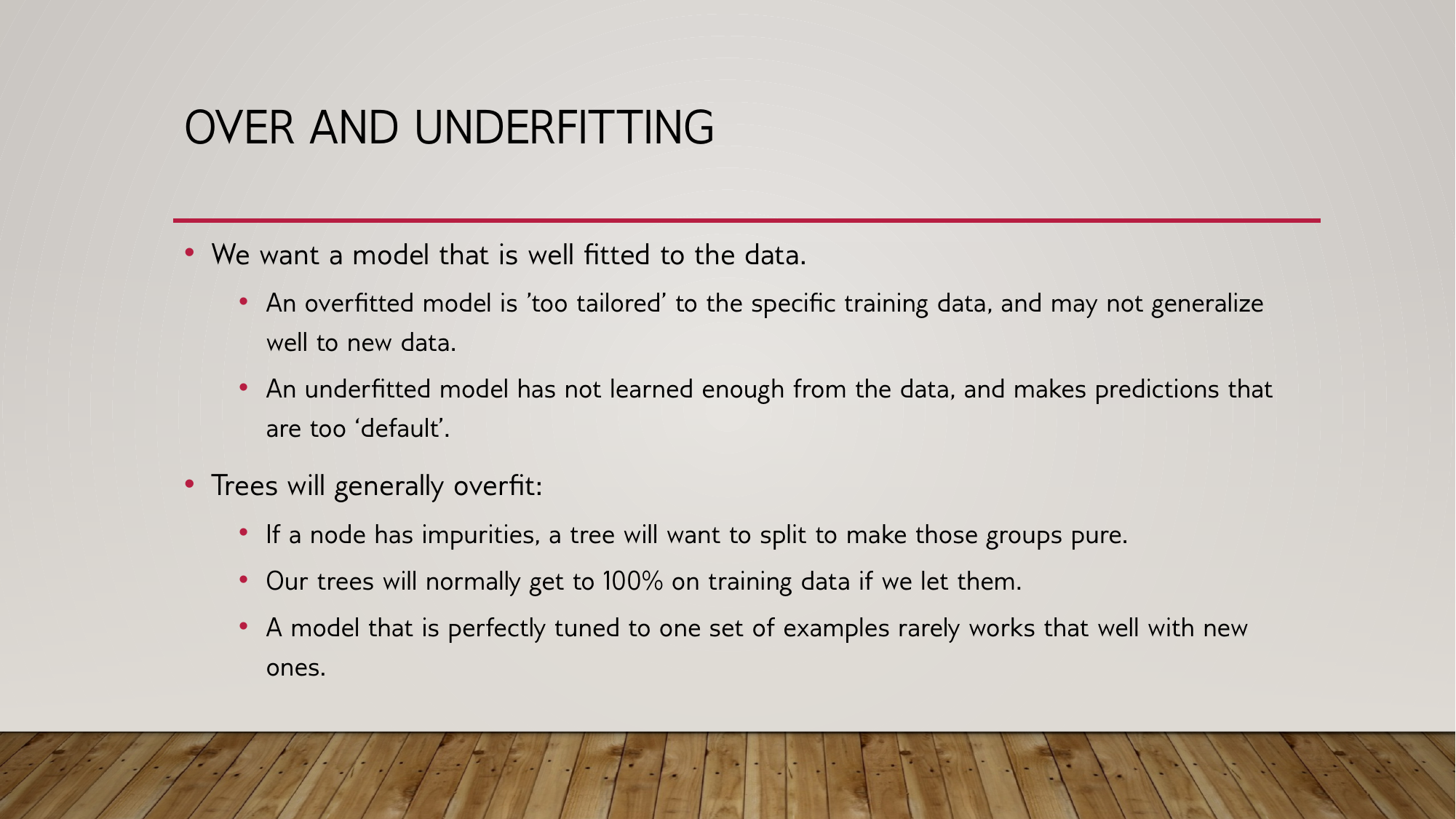

# Over and Underfitting
We want a model that is well fitted to the data.
An overfitted model is ’too tailored’ to the specific training data, and may not generalize well to new data.
An underfitted model has not learned enough from the data, and makes predictions that are too ‘default’.
Trees will generally overfit:
If a node has impurities, a tree will want to split to make those groups pure.
Our trees will normally get to 100% on training data if we let them.
A model that is perfectly tuned to one set of examples rarely works that well with new ones.